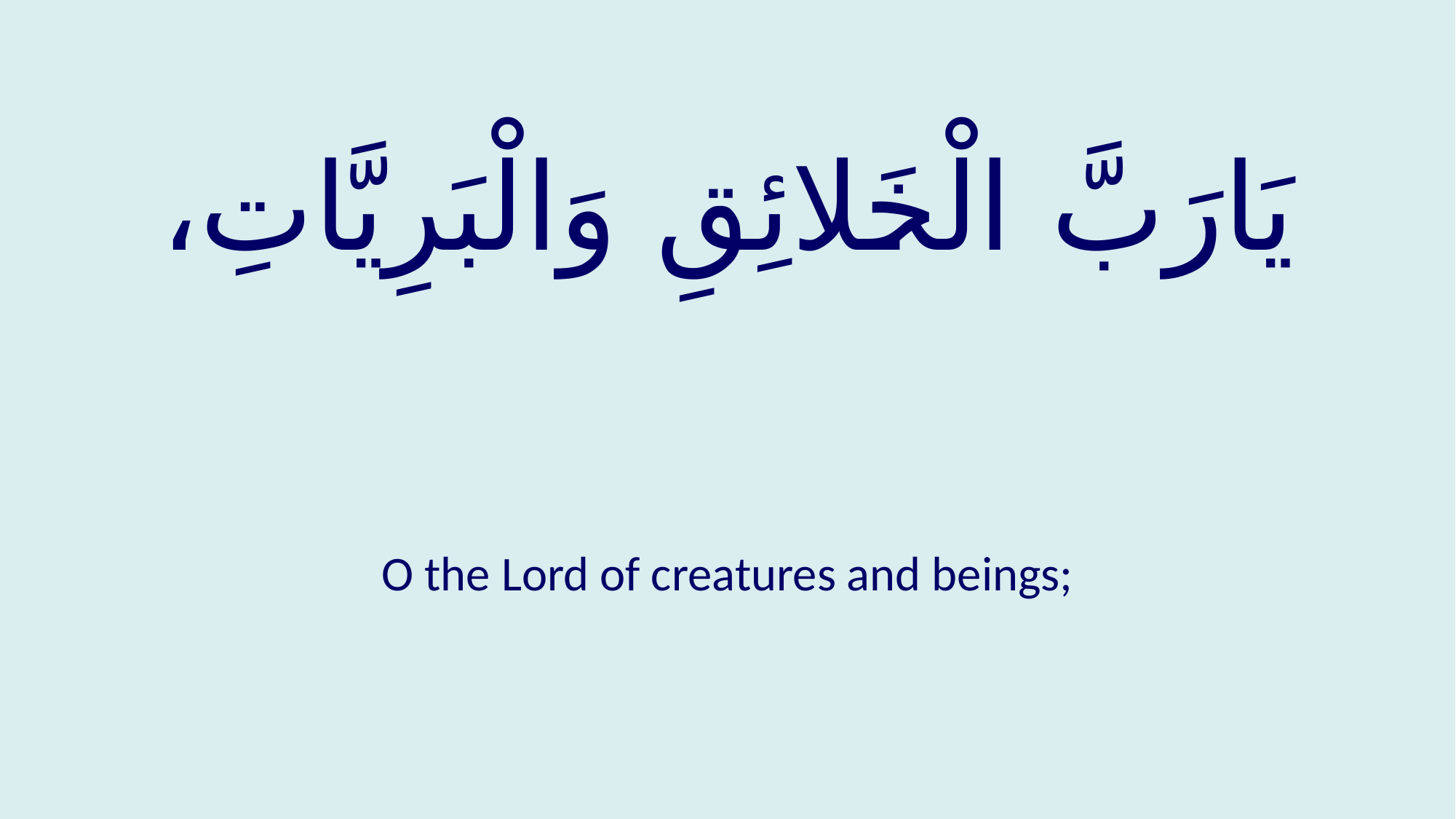

# يَارَبَّ الْخَلائِقِ وَالْبَرِيَّاتِ،
O the Lord of creatures and beings;